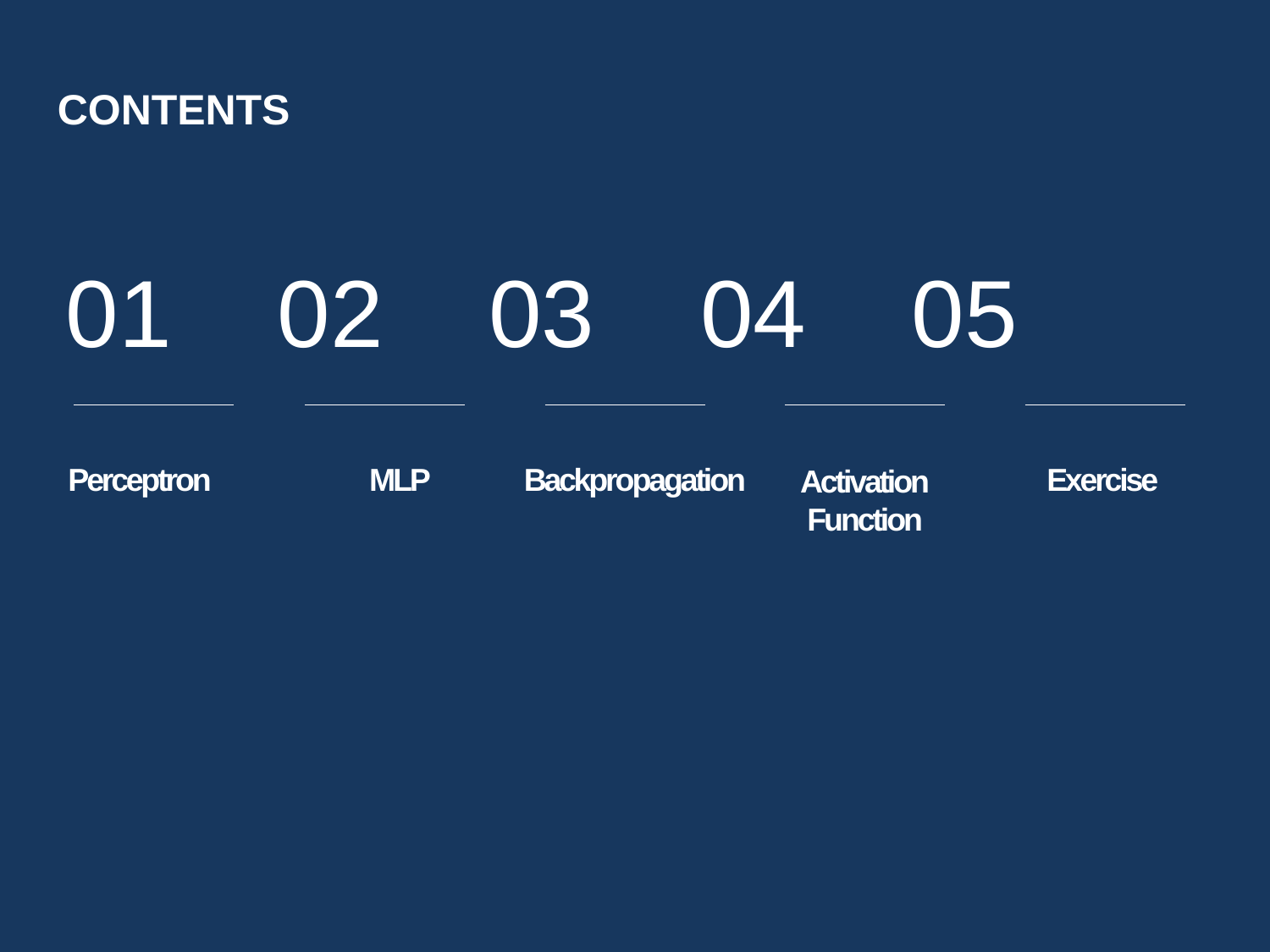

CONTENTS
01    02    03    04    05
Perceptron
MLP
Backpropagation
Exercise
Activation Function